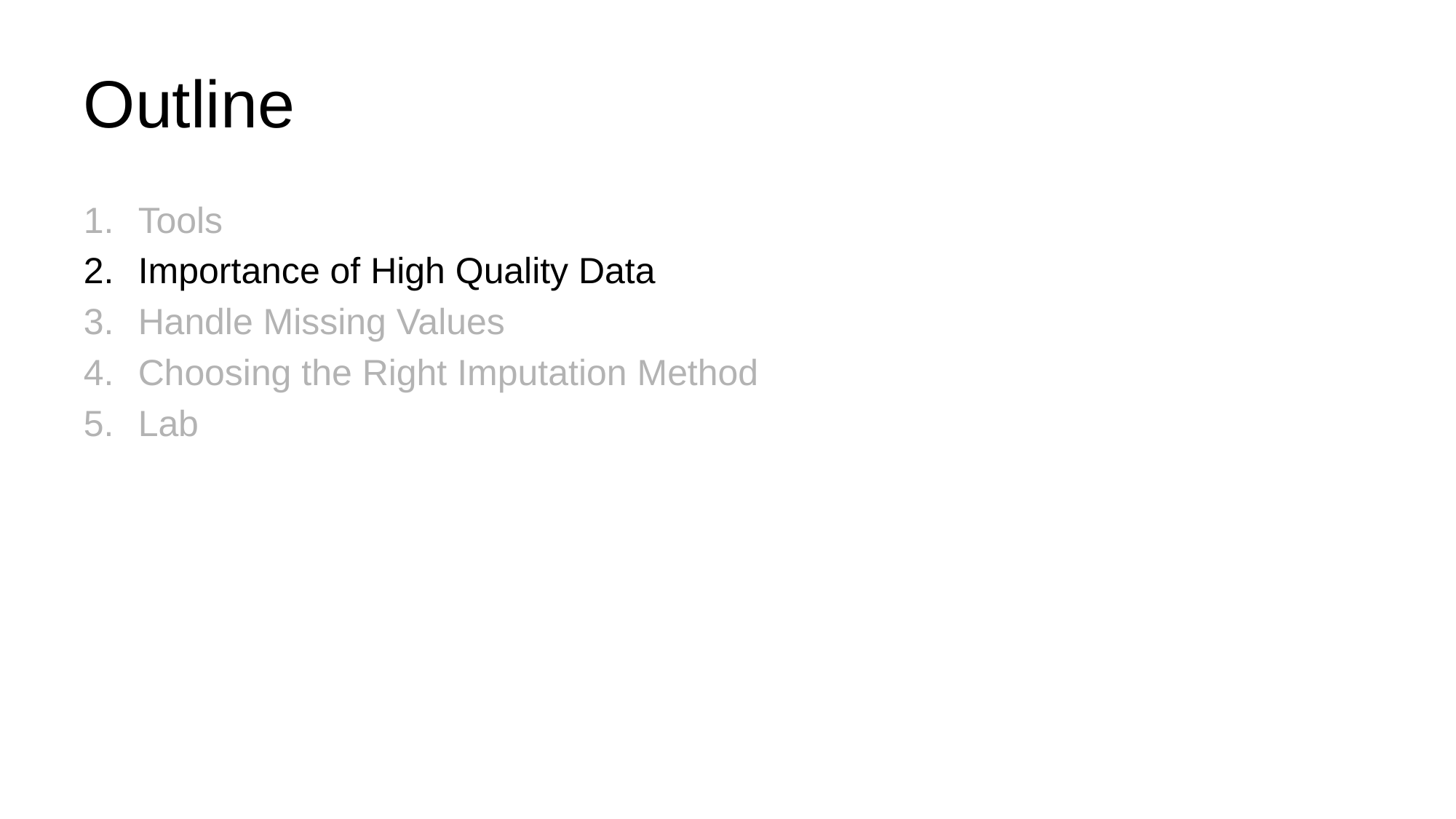

# Outline
Tools
Importance of High Quality Data
Handle Missing Values
Choosing the Right Imputation Method
Lab